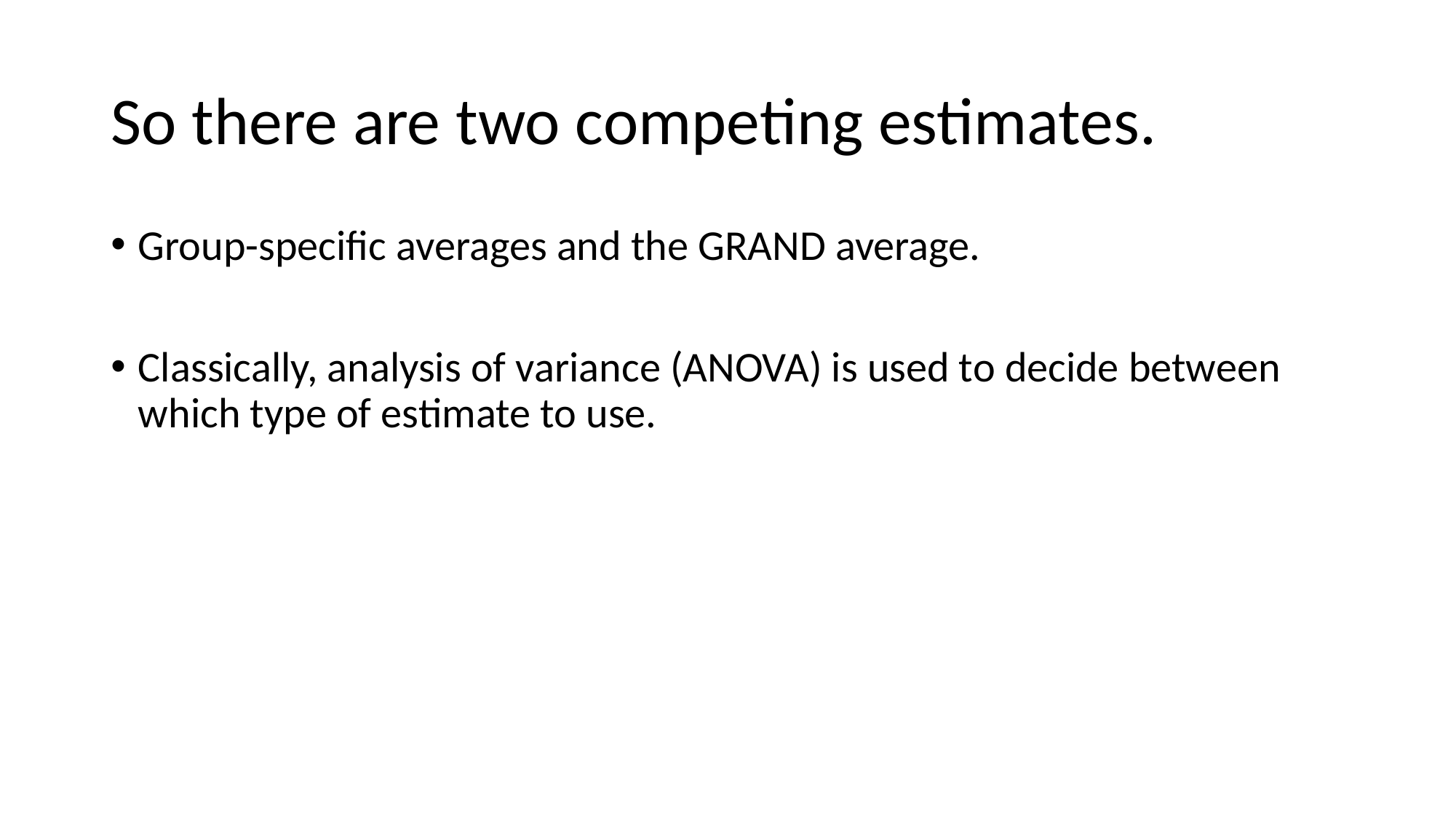

# So there are two competing estimates.
Group-specific averages and the GRAND average.

Classically, analysis of variance (ANOVA) is used to decide between which type of estimate to use.